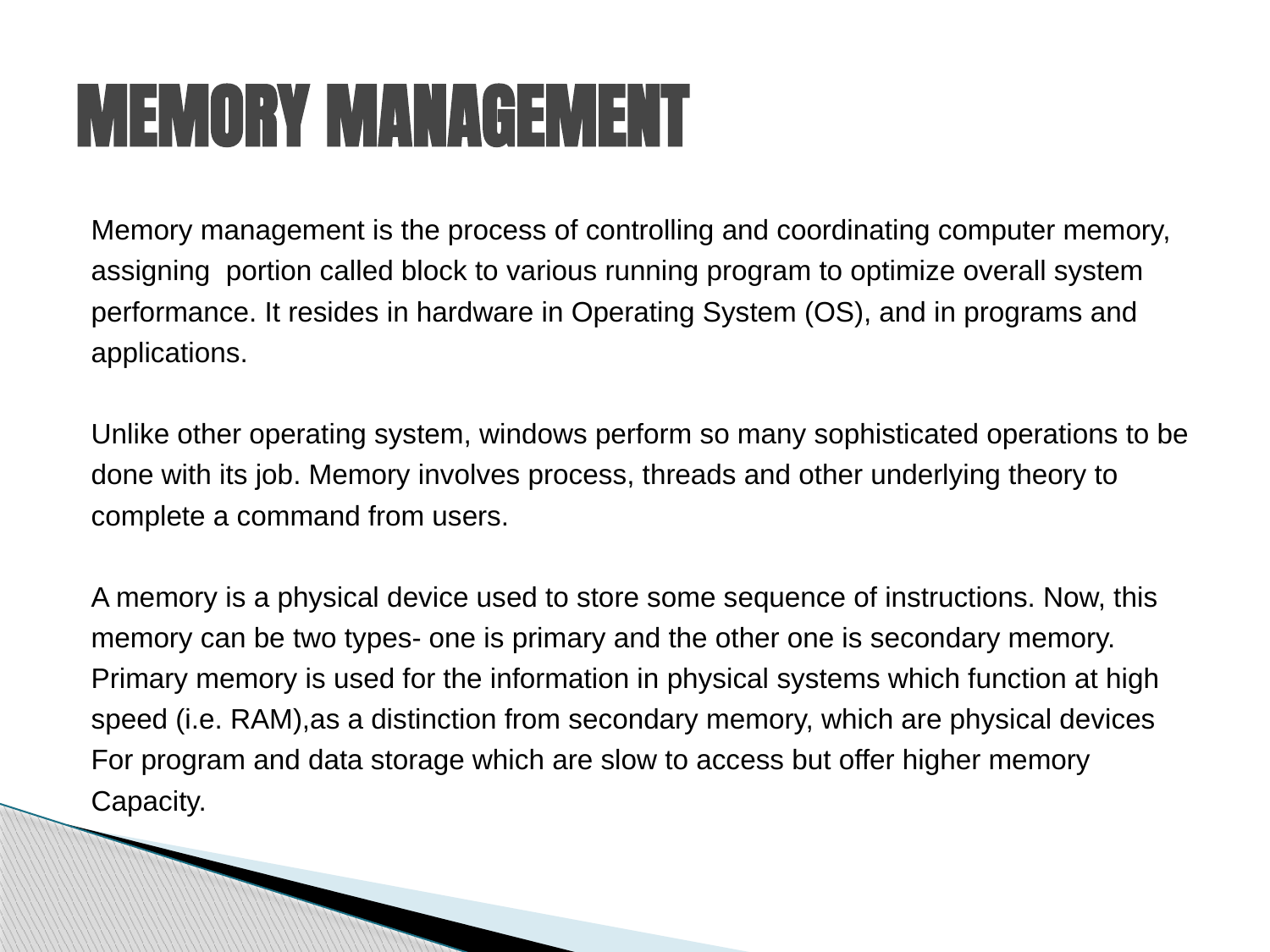

# MEMORY MANAGEMENT
Memory management is the process of controlling and coordinating computer memory,
assigning  portion called block to various running program to optimize overall system
performance. It resides in hardware in Operating System (OS), and in programs and
applications.

Unlike other operating system, windows perform so many sophisticated operations to be
done with its job. Memory involves process, threads and other underlying theory to
complete a command from users.

A memory is a physical device used to store some sequence of instructions. Now, this
memory can be two types- one is primary and the other one is secondary memory.
Primary memory is used for the information in physical systems which function at high
speed (i.e. RAM),as a distinction from secondary memory, which are physical devices
For program and data storage which are slow to access but offer higher memory
Capacity.